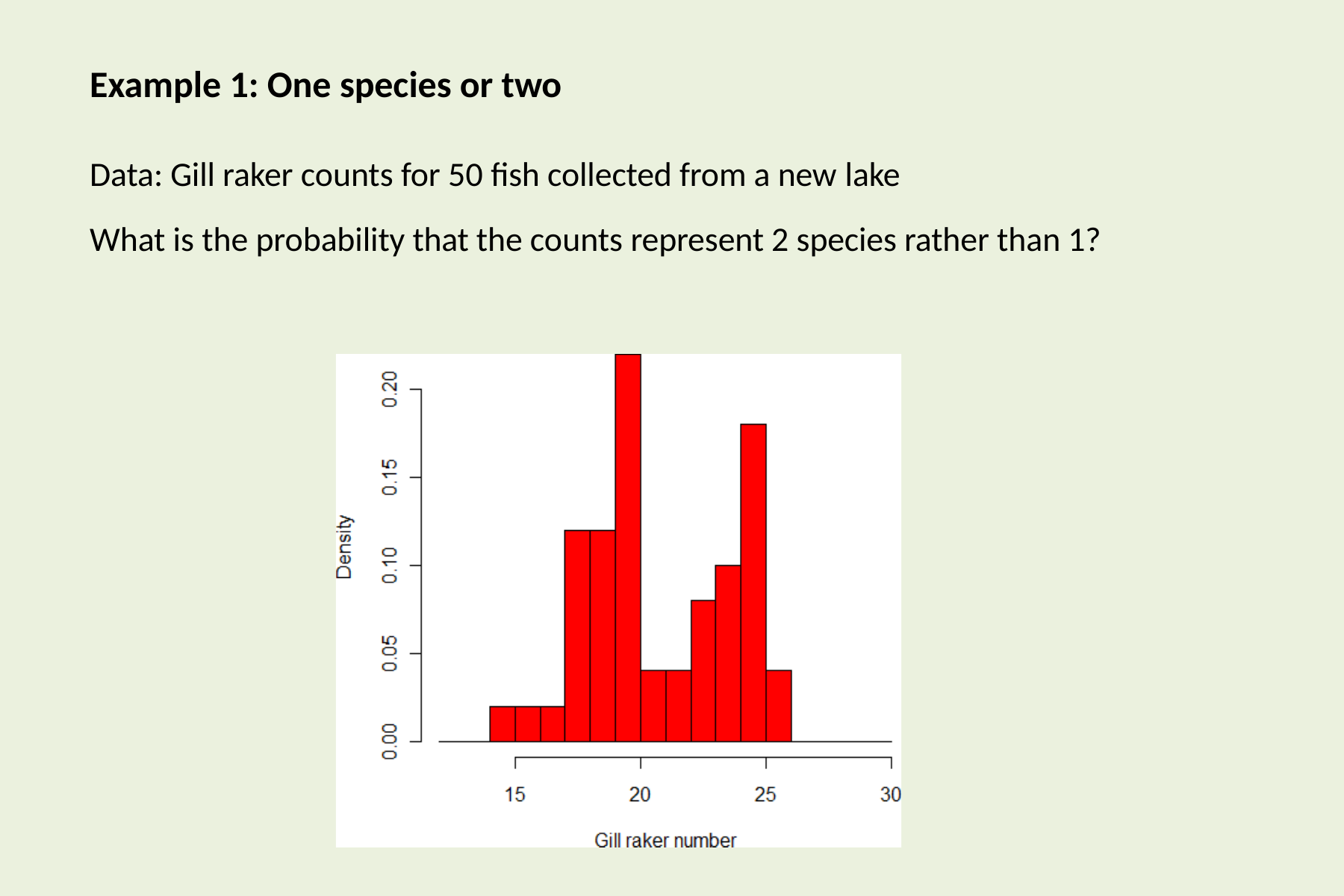

Example 1: One species or two

Data: Gill raker counts for 50 fish collected from a new lake
What is the probability that the counts represent 2 species rather than 1?